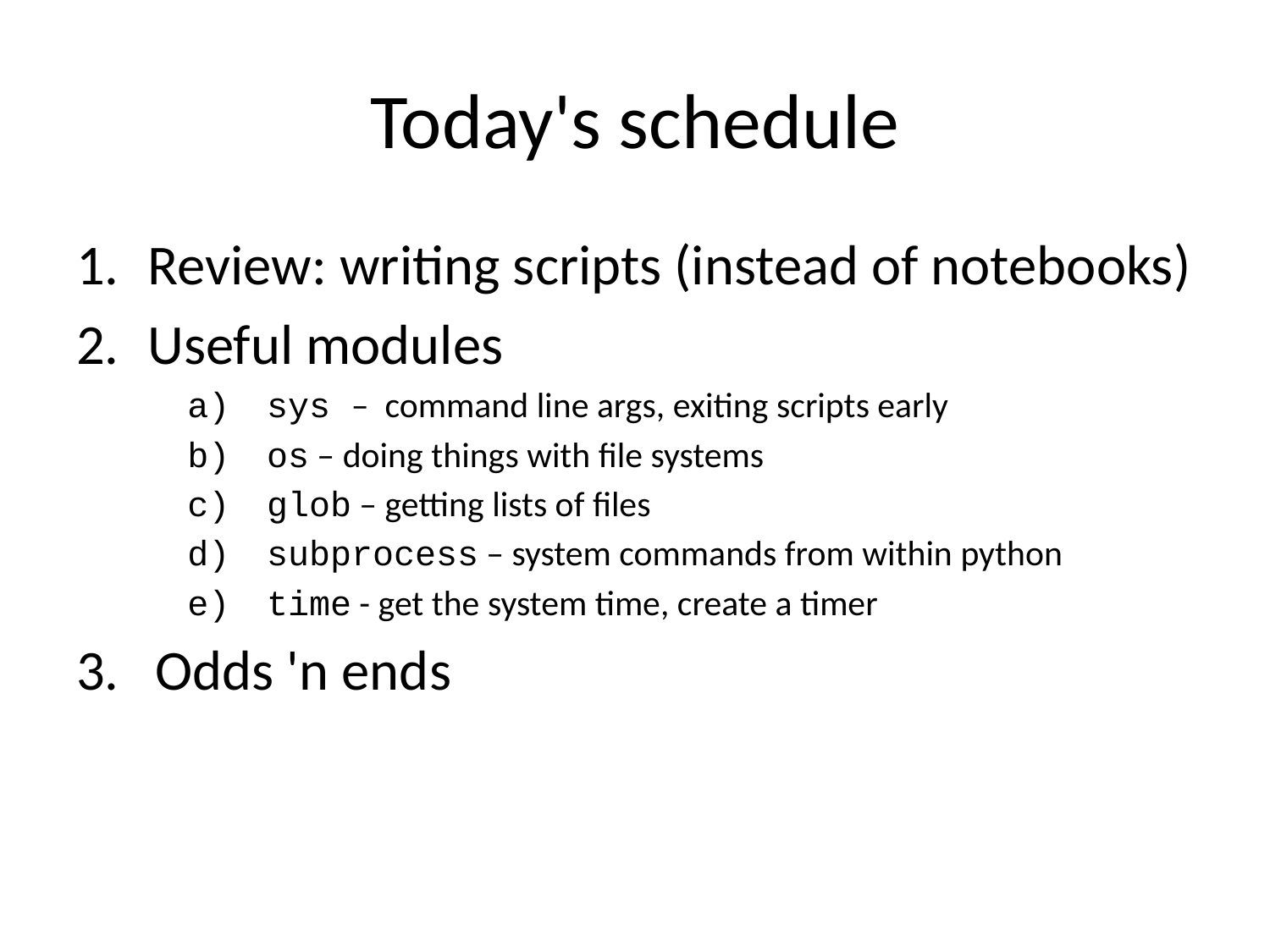

# Today's schedule
Review: writing scripts (instead of notebooks)
Useful modules
sys –  command line args, exiting scripts early
os – doing things with file systems
glob – getting lists of files
subprocess – system commands from within python
time - get the system time, create a timer
Odds 'n ends